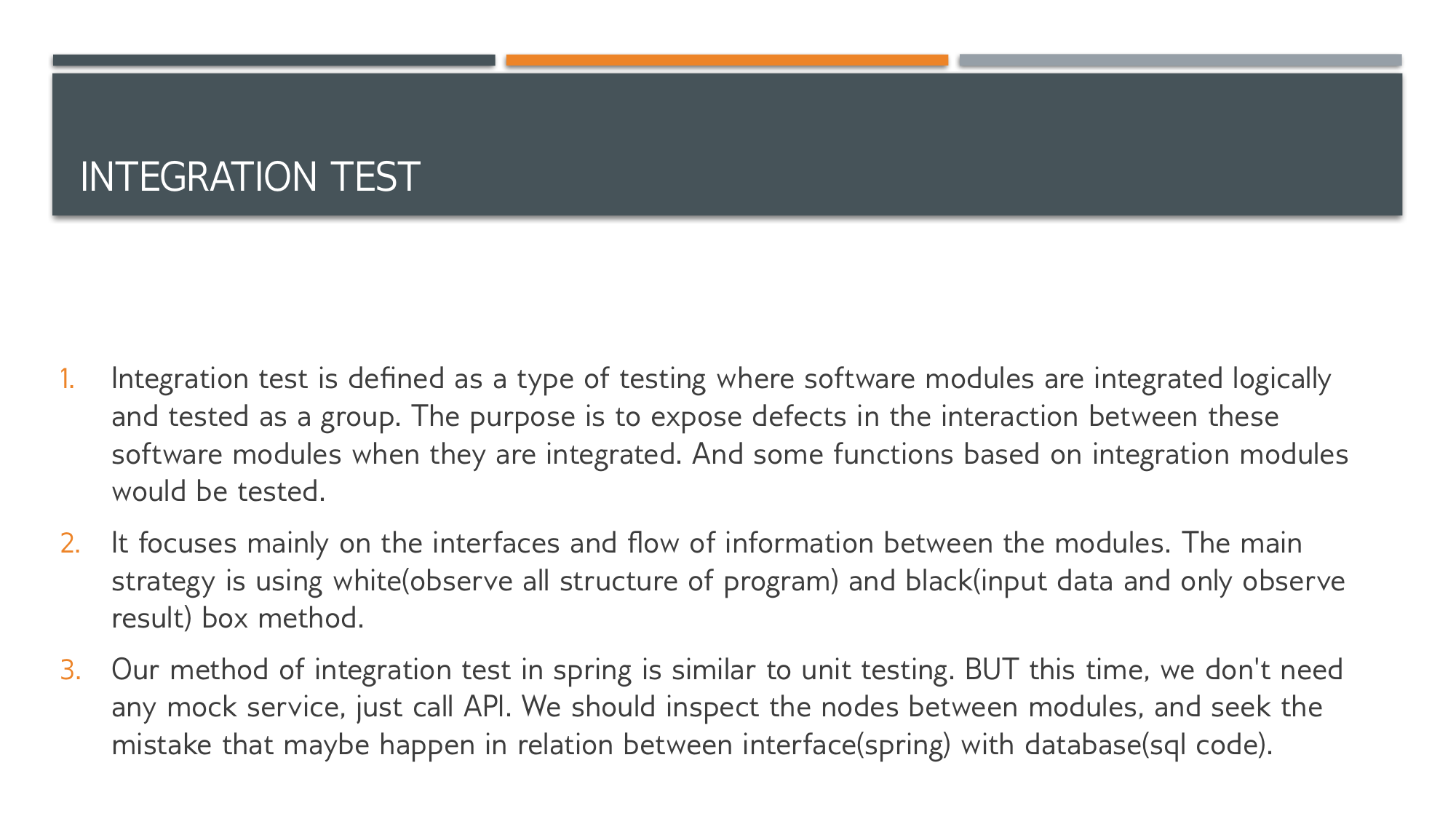

# integration test
Integration test is defined as a type of testing where software modules are integrated logically and tested as a group. The purpose is to expose defects in the interaction between these software modules when they are integrated. And some functions based on integration modules would be tested.
It focuses mainly on the interfaces and flow of information between the modules. The main strategy is using white(observe all structure of program) and black(input data and only observe result) box method.
Our method of integration test in spring is similar to unit testing. BUT this time, we don't need any mock service, just call API. We should inspect the nodes between modules, and seek the mistake that maybe happen in relation between interface(spring) with database(sql code).